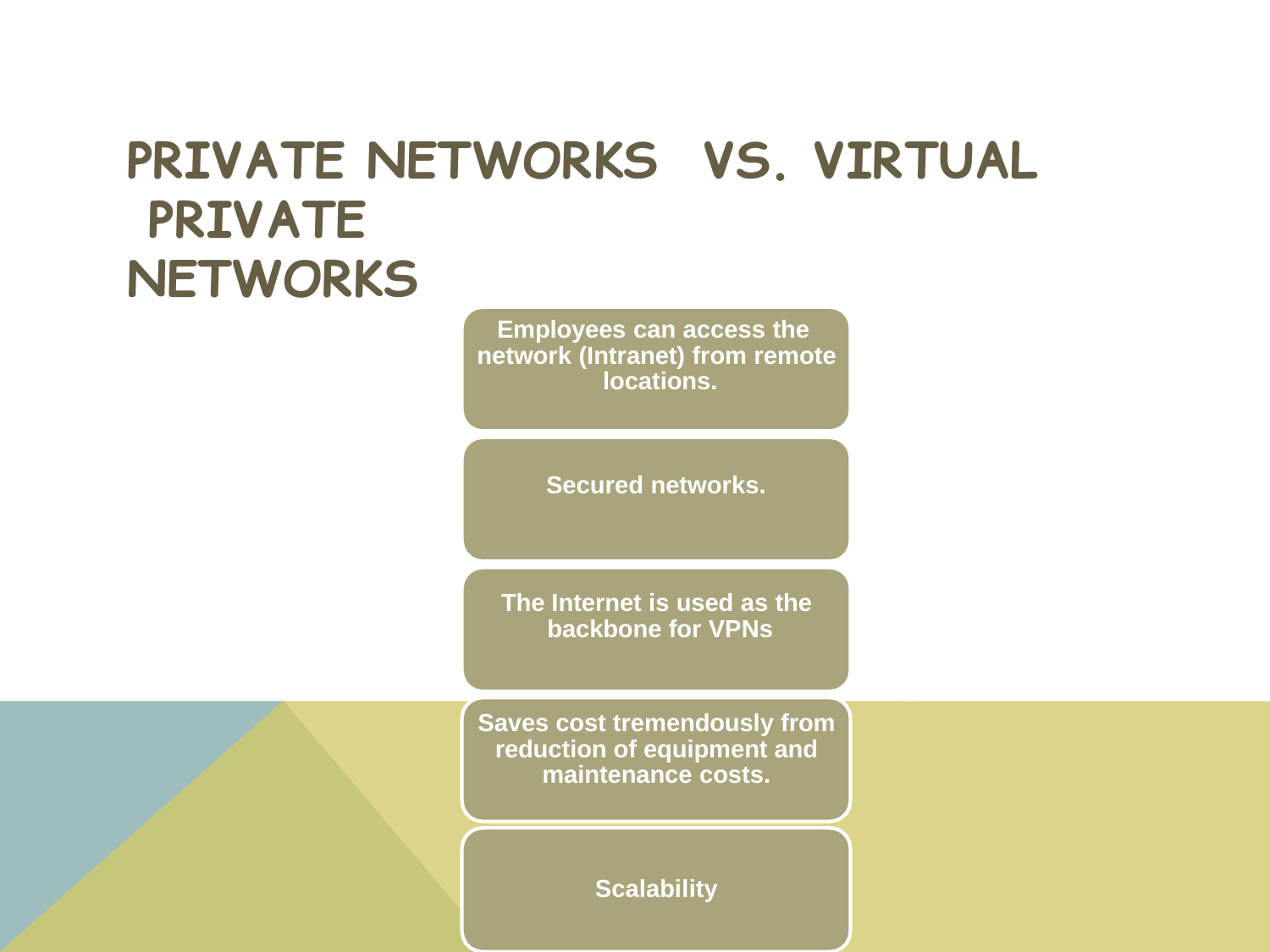

# PRIVATE NETWORKS  PRIVATE NETWORKS
VS. VIRTUAL

Employees can access the  network (Intranet) from remote  locations.

Secured networks.

The Internet is used as the  backbone for VPNs

Saves cost tremendously from  reduction of equipment and  maintenance costs.

Scalability